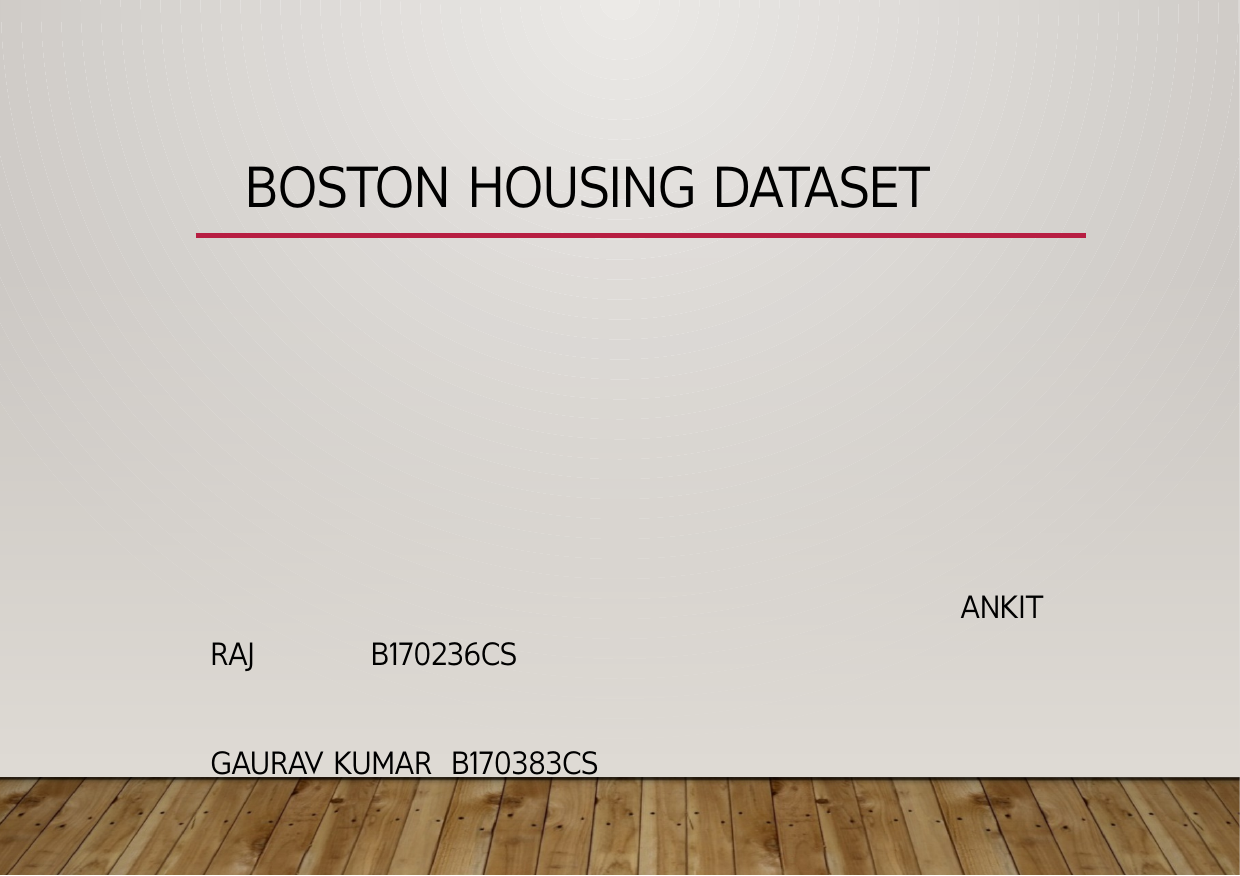

# BOSTON HOUSING DATASET

					ANKIT RAJ            B170236CS
					GAURAV KUMAR  B170383CS